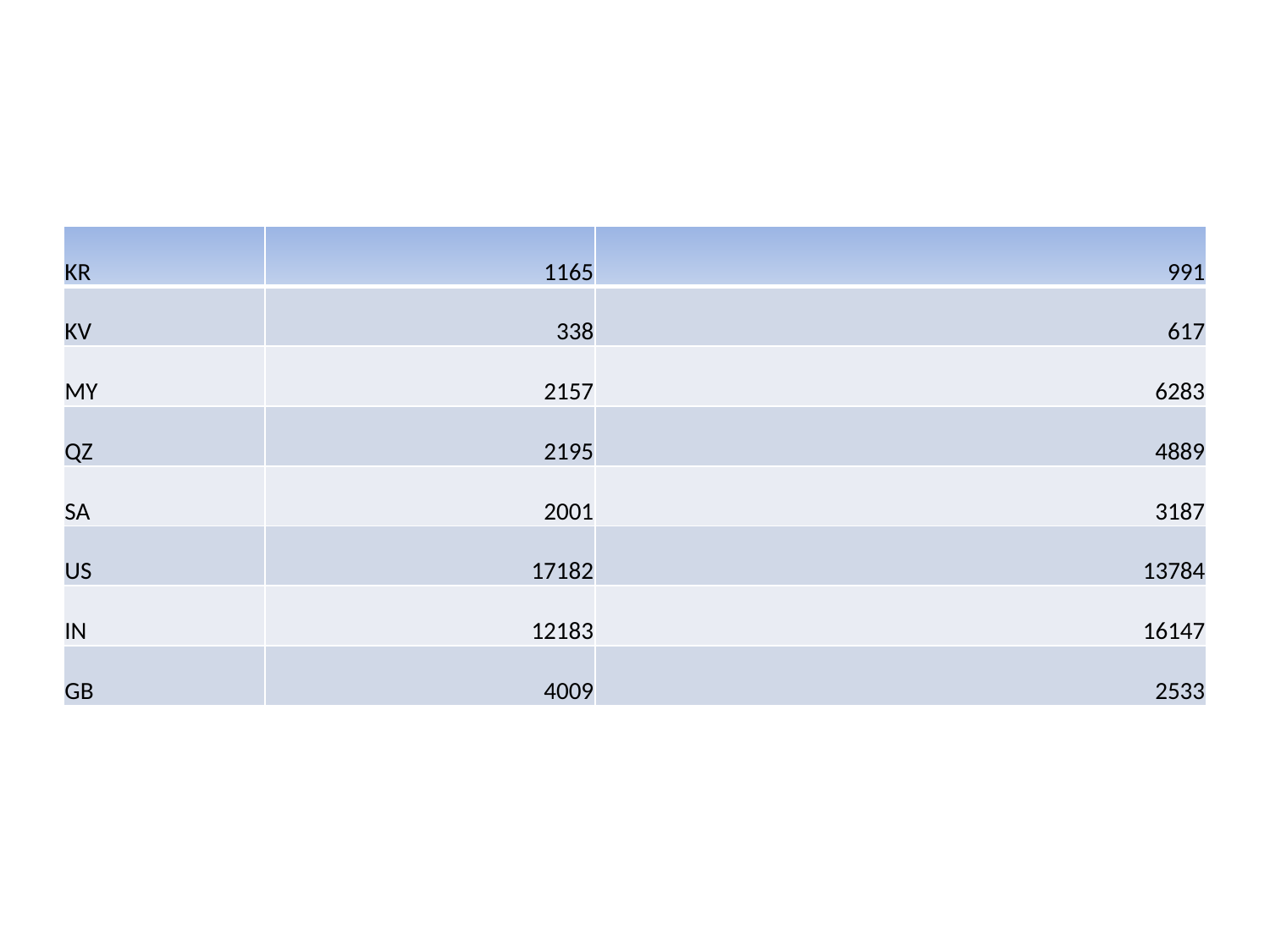

#
| KR | 1165 | 991 |
| --- | --- | --- |
| KV | 338 | 617 |
| MY | 2157 | 6283 |
| QZ | 2195 | 4889 |
| SA | 2001 | 3187 |
| US | 17182 | 13784 |
| IN | 12183 | 16147 |
| GB | 4009 | 2533 |